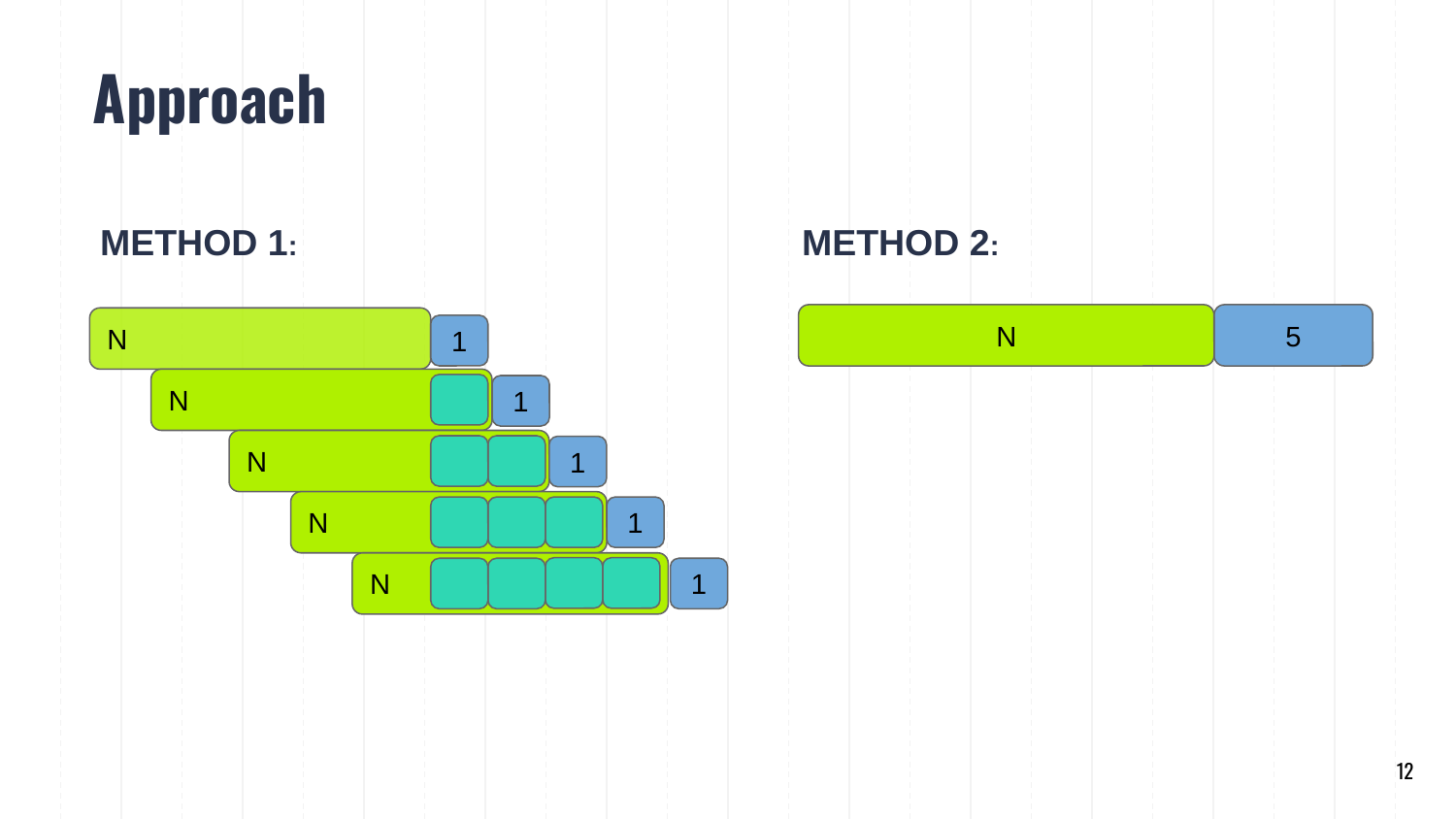

Approach
METHOD 1:

METHOD 2:

N
5
N
1
N

1
N

1
N

1
N

1
12